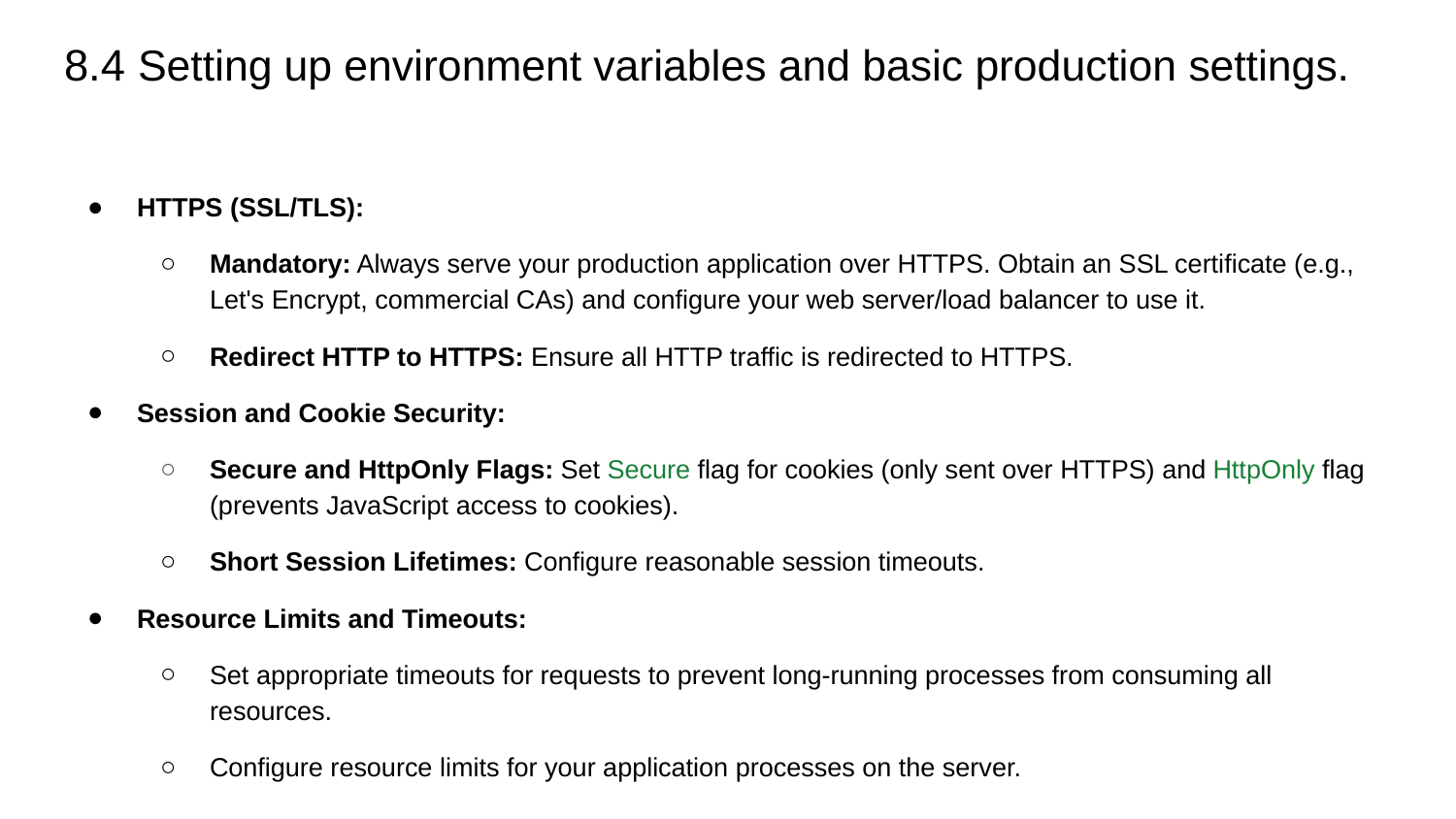

# 8.4 Setting up environment variables and basic production settings.

HTTPS (SSL/TLS):
Mandatory: Always serve your production application over HTTPS. Obtain an SSL certificate (e.g., Let's Encrypt, commercial CAs) and configure your web server/load balancer to use it.
Redirect HTTP to HTTPS: Ensure all HTTP traffic is redirected to HTTPS.
Session and Cookie Security:
Secure and HttpOnly Flags: Set Secure flag for cookies (only sent over HTTPS) and HttpOnly flag (prevents JavaScript access to cookies).
Short Session Lifetimes: Configure reasonable session timeouts.
Resource Limits and Timeouts:
Set appropriate timeouts for requests to prevent long-running processes from consuming all resources.
Configure resource limits for your application processes on the server.